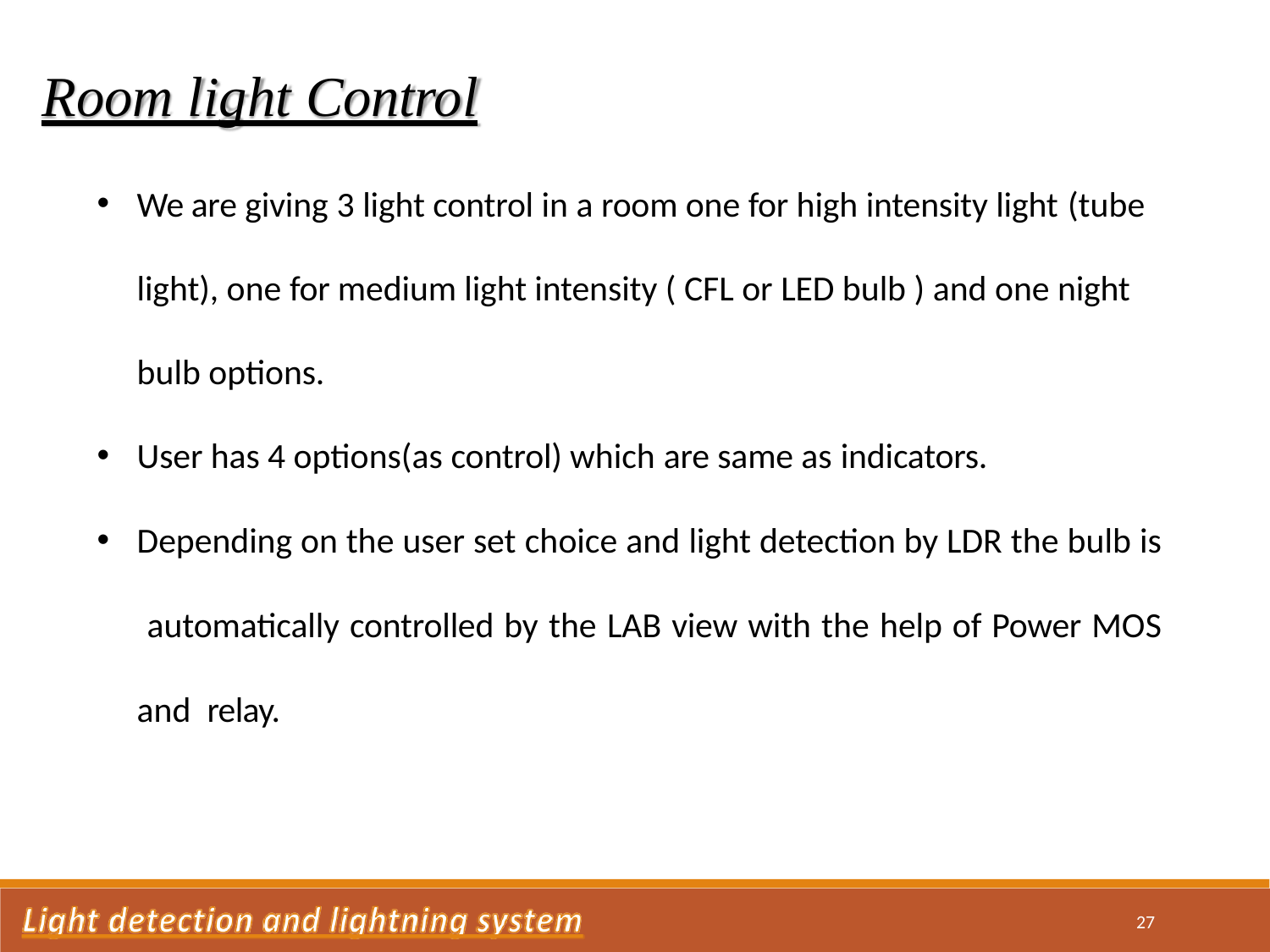

# Room light Control

We are giving 3 light control in a room one for high intensity light (tube

light), one for medium light intensity ( CFL or LED bulb ) and one night

bulb options.

User has 4 options(as control) which are same as indicators.
Depending on the user set choice and light detection by LDR the bulb is  automatically controlled by the LAB view with the help of Power MOS and  relay.

27